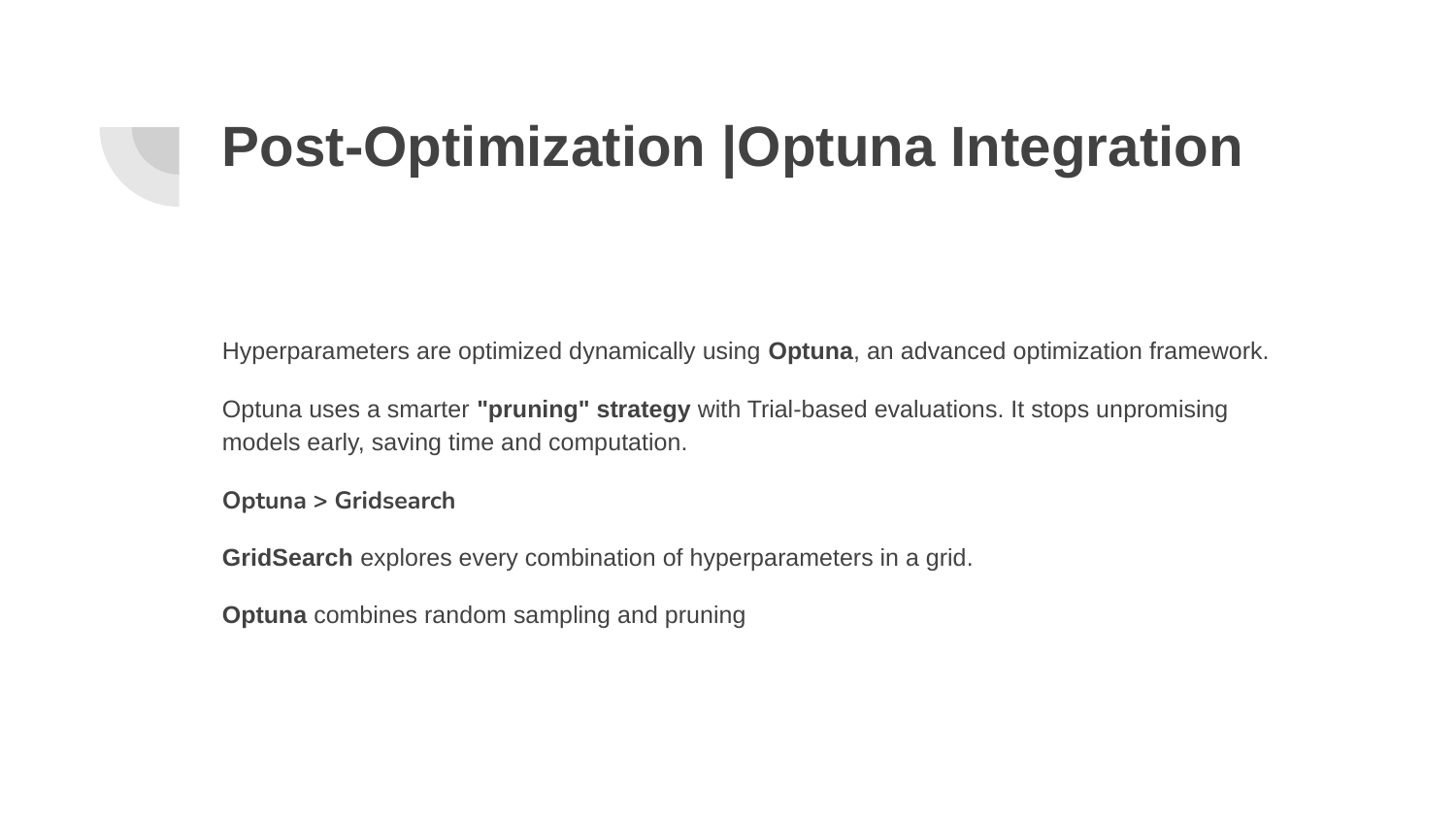

# Post-Optimization |Optuna Integration
Hyperparameters are optimized dynamically using Optuna, an advanced optimization framework.
Optuna uses a smarter "pruning" strategy with Trial-based evaluations. It stops unpromising models early, saving time and computation.
Optuna > Gridsearch
GridSearch explores every combination of hyperparameters in a grid.
Optuna combines random sampling and pruning